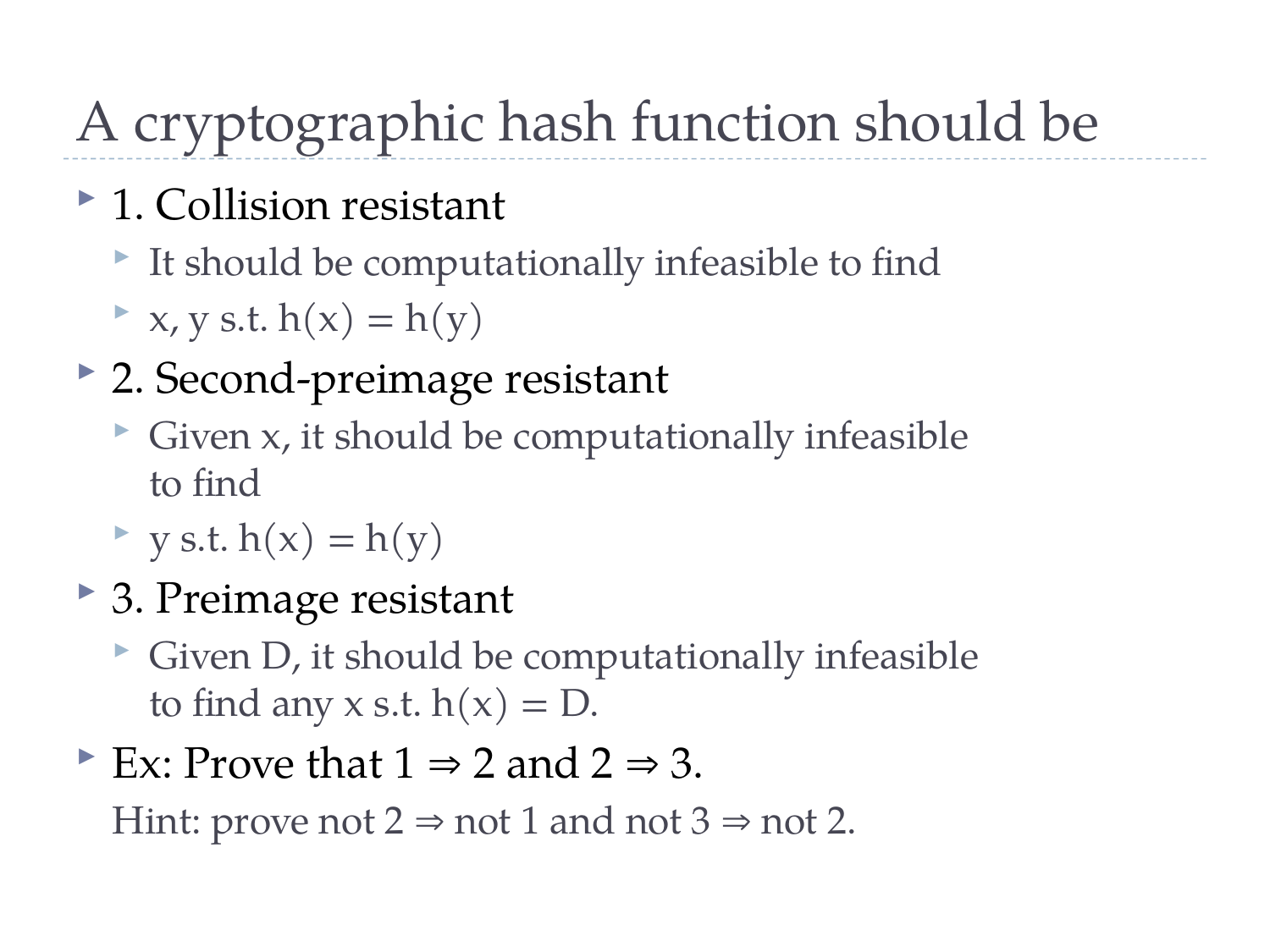

# A cryptographic hash function should be
1. Collision resistant
It should be computationally infeasible to find
x, y s.t. h(x) = h(y)
2. Second-preimage resistant
Given x, it should be computationally infeasible to find
y s.t. h(x) = h(y)
3. Preimage resistant
Given D, it should be computationally infeasible to find any x s.t. h(x) = D.
Ex: Prove that 1 ⇒ 2 and 2 ⇒ 3.
Hint: prove not 2 ⇒ not 1 and not 3 ⇒ not 2.